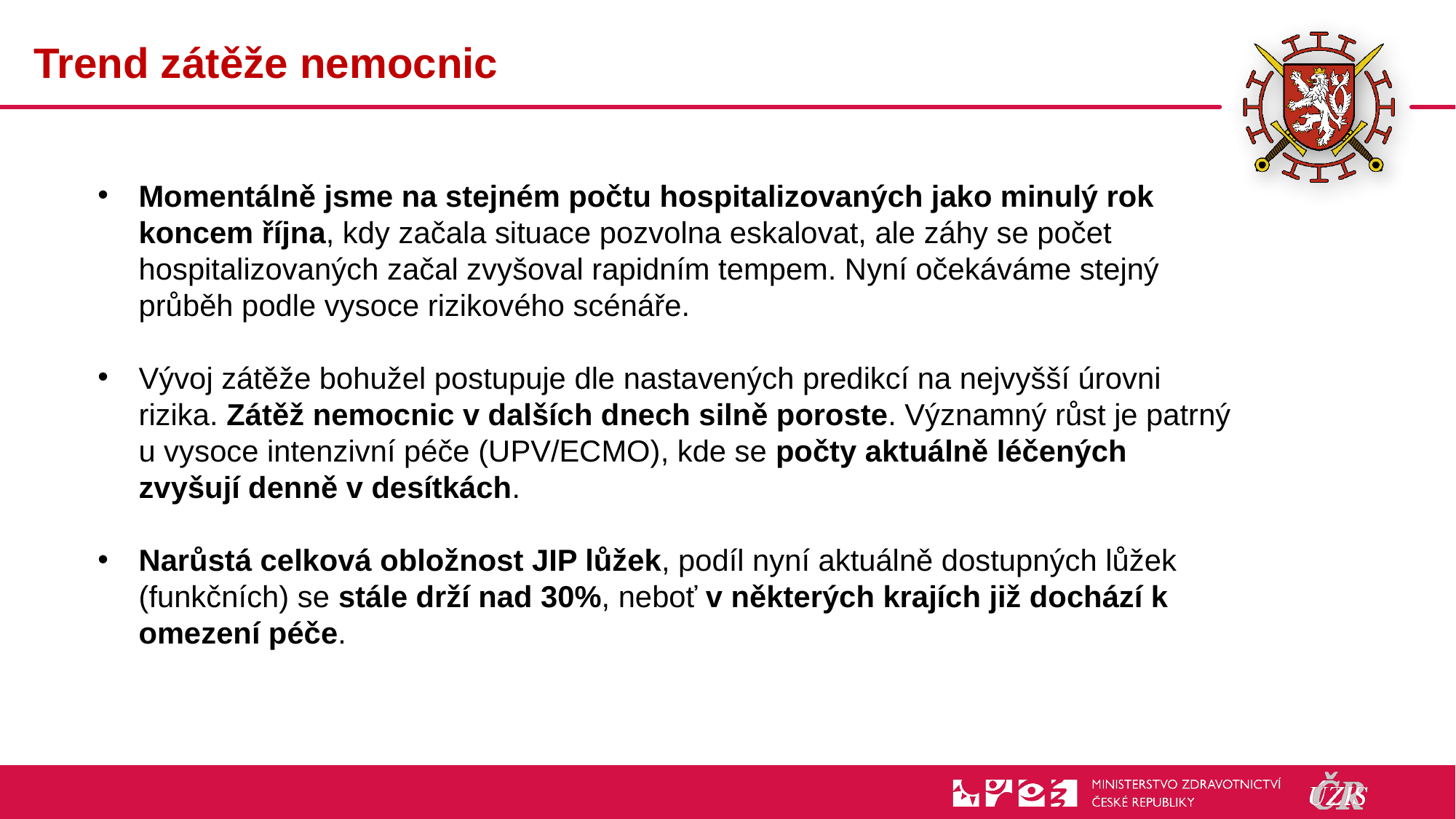

# Trend zátěže nemocnic
Momentálně jsme na stejném počtu hospitalizovaných jako minulý rok koncem října, kdy začala situace pozvolna eskalovat, ale záhy se počet hospitalizovaných začal zvyšoval rapidním tempem. Nyní očekáváme stejný průběh podle vysoce rizikového scénáře.

Vývoj zátěže bohužel postupuje dle nastavených predikcí na nejvyšší úrovni rizika. Zátěž nemocnic v dalších dnech silně poroste. Významný růst je patrný u vysoce intenzivní péče (UPV/ECMO), kde se počty aktuálně léčených zvyšují denně v desítkách.

Narůstá celková obložnost JIP lůžek, podíl nyní aktuálně dostupných lůžek (funkčních) se stále drží nad 30%, neboť v některých krajích již dochází k omezení péče.